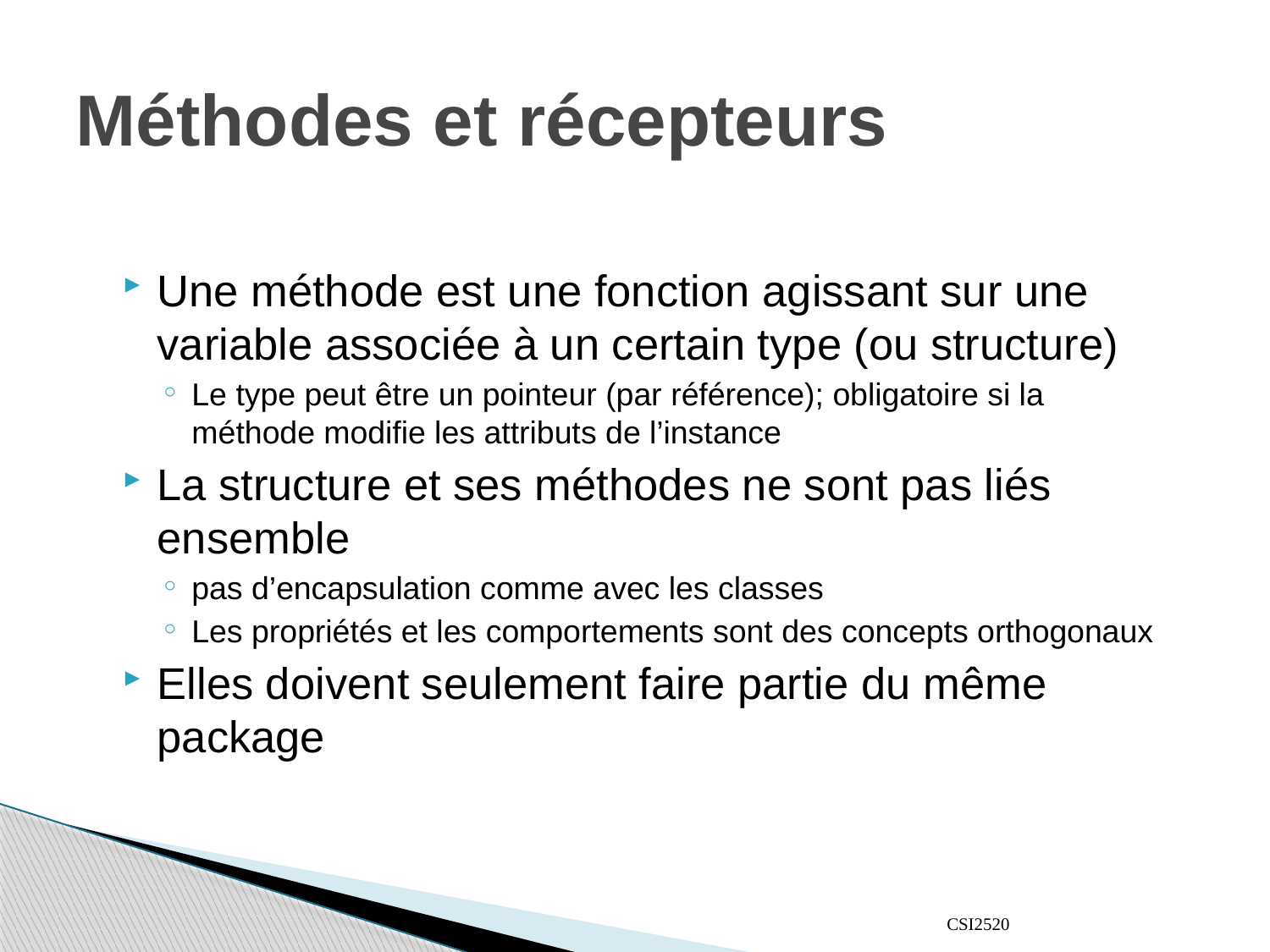

# Méthodes et récepteurs
Une méthode est une fonction agissant sur une variable associée à un certain type (ou structure)
Le type peut être un pointeur (par référence); obligatoire si la méthode modifie les attributs de l’instance
La structure et ses méthodes ne sont pas liés ensemble
pas d’encapsulation comme avec les classes
Les propriétés et les comportements sont des concepts orthogonaux
Elles doivent seulement faire partie du même package
CSI2520